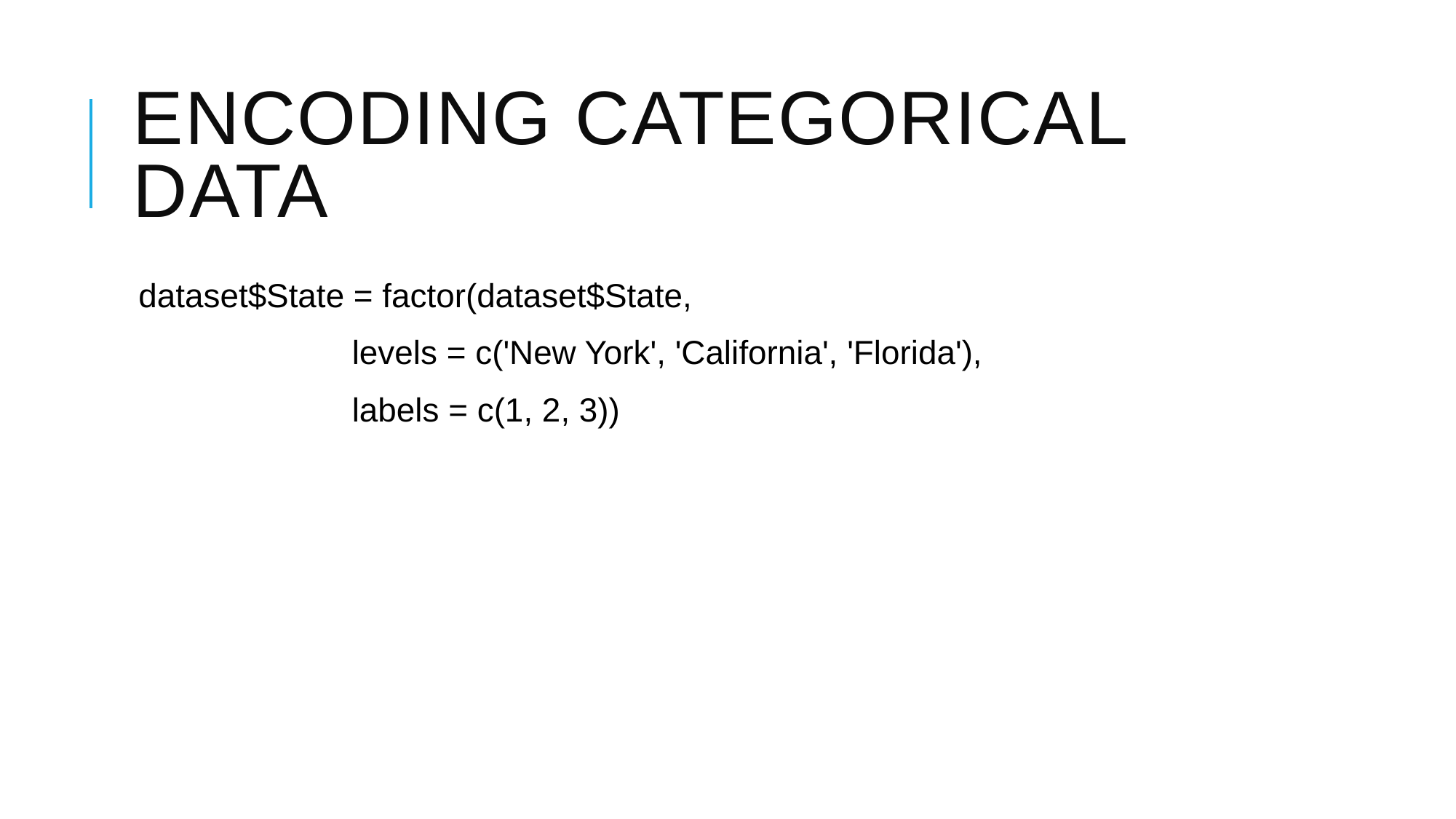

# Encoding categorical data
dataset$State = factor(dataset$State,
                       levels = c('New York', 'California', 'Florida'),
                       labels = c(1, 2, 3))